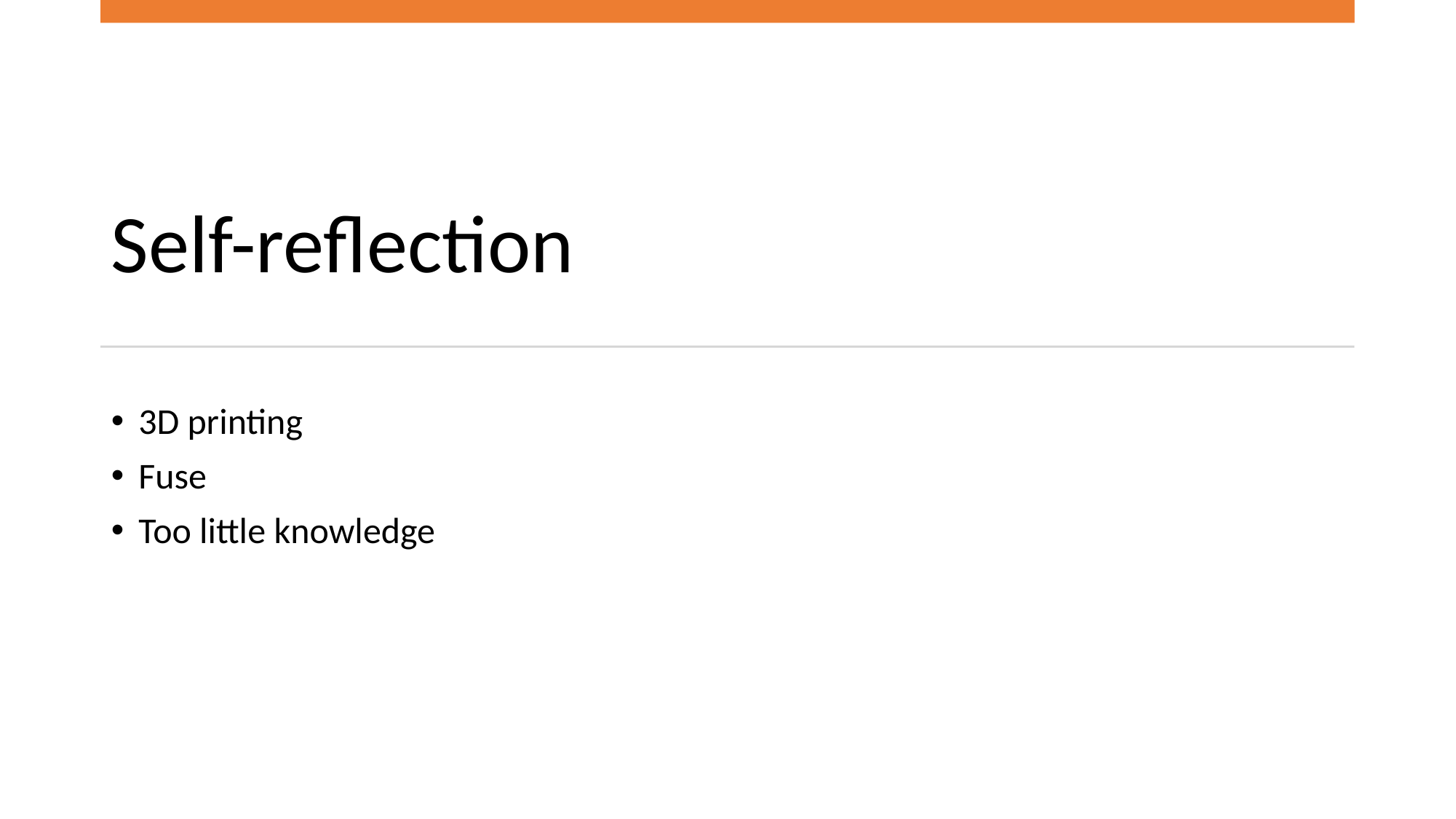

# Self-reflection

3D printing
Fuse
Too little knowledge

10